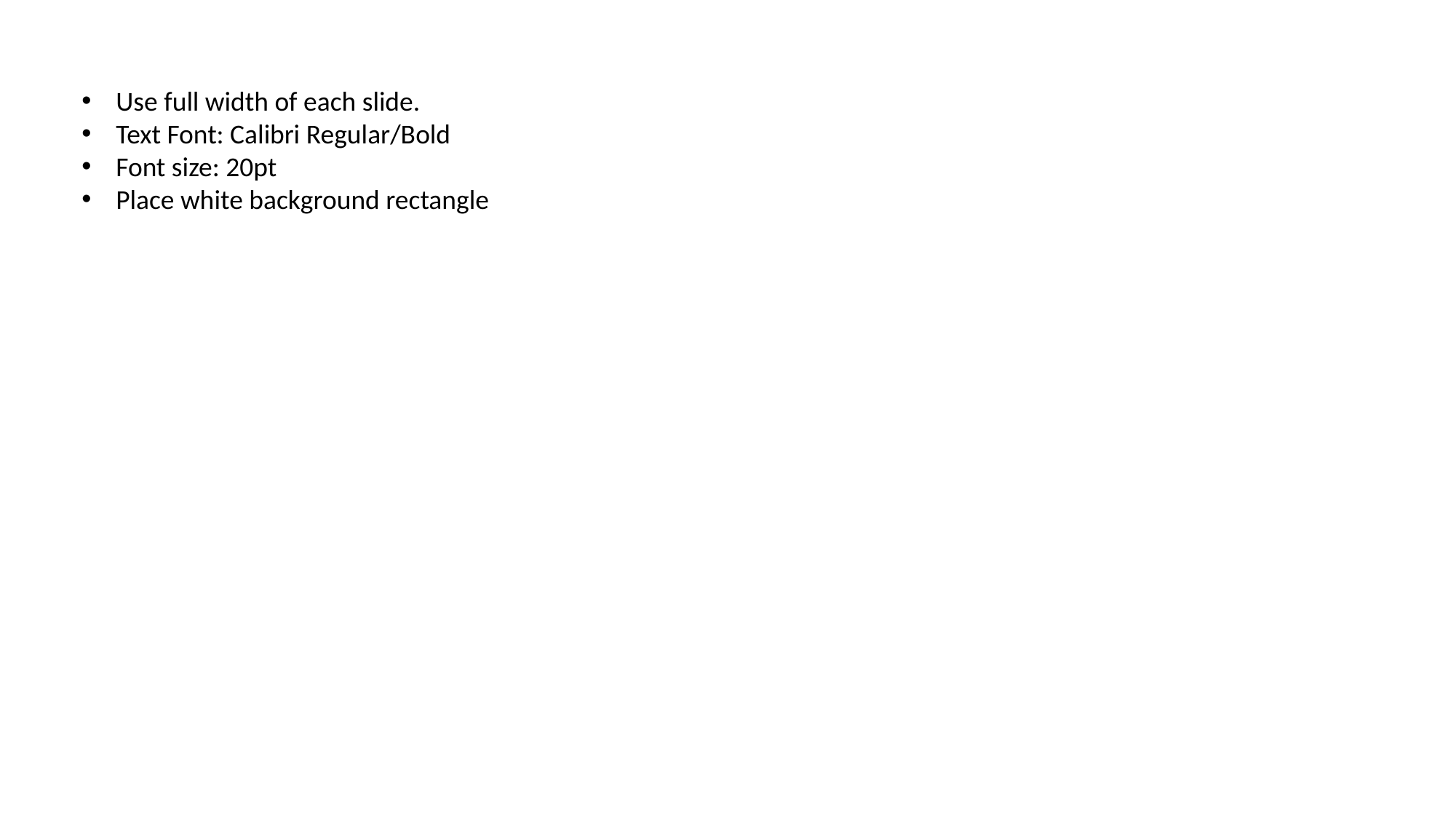

Use full width of each slide.
Text Font: Calibri Regular/Bold
Font size: 20pt
Place white background rectangle